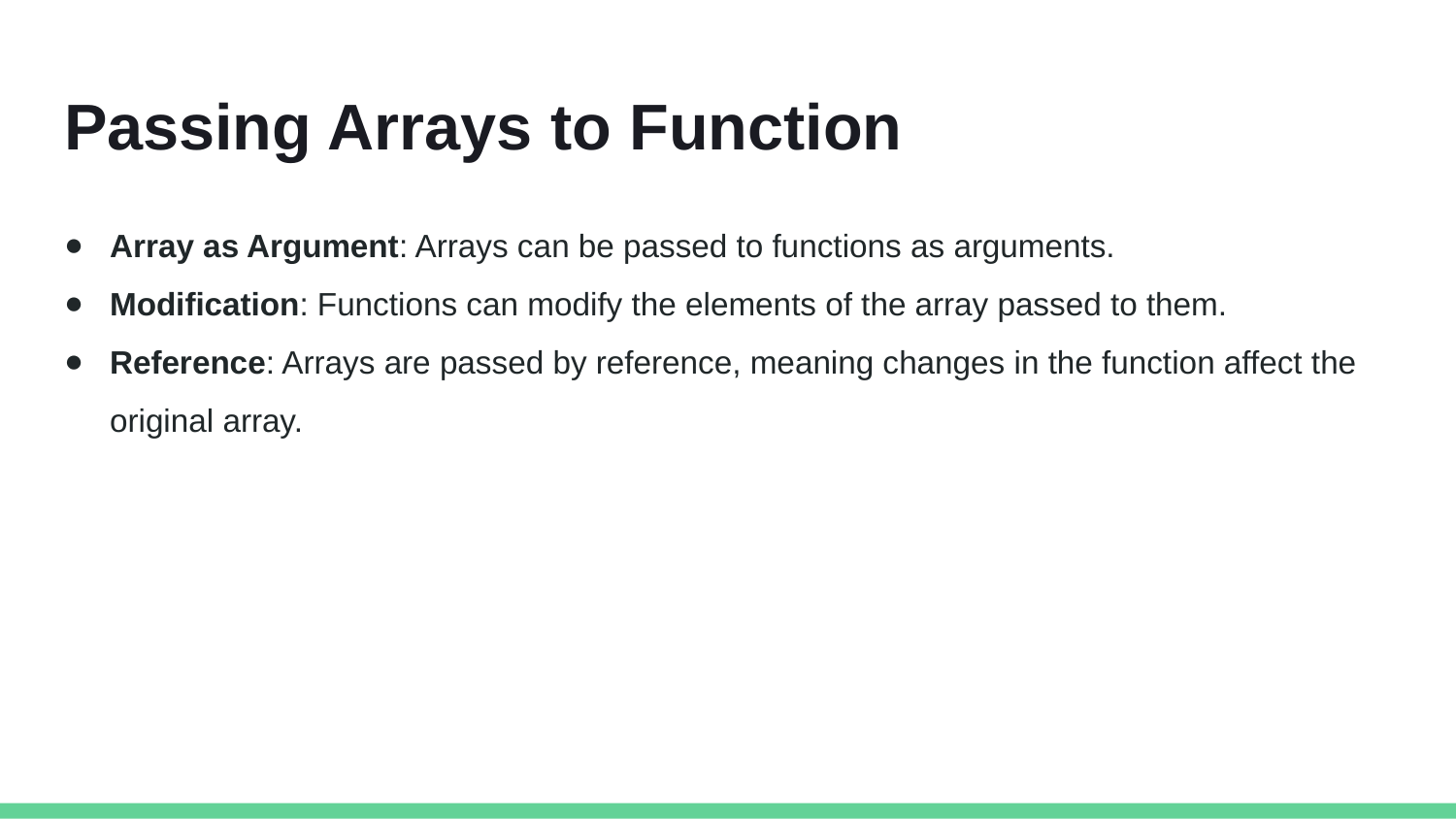

# Passing Arrays to Function
Array as Argument: Arrays can be passed to functions as arguments.
Modification: Functions can modify the elements of the array passed to them.
Reference: Arrays are passed by reference, meaning changes in the function affect the original array.